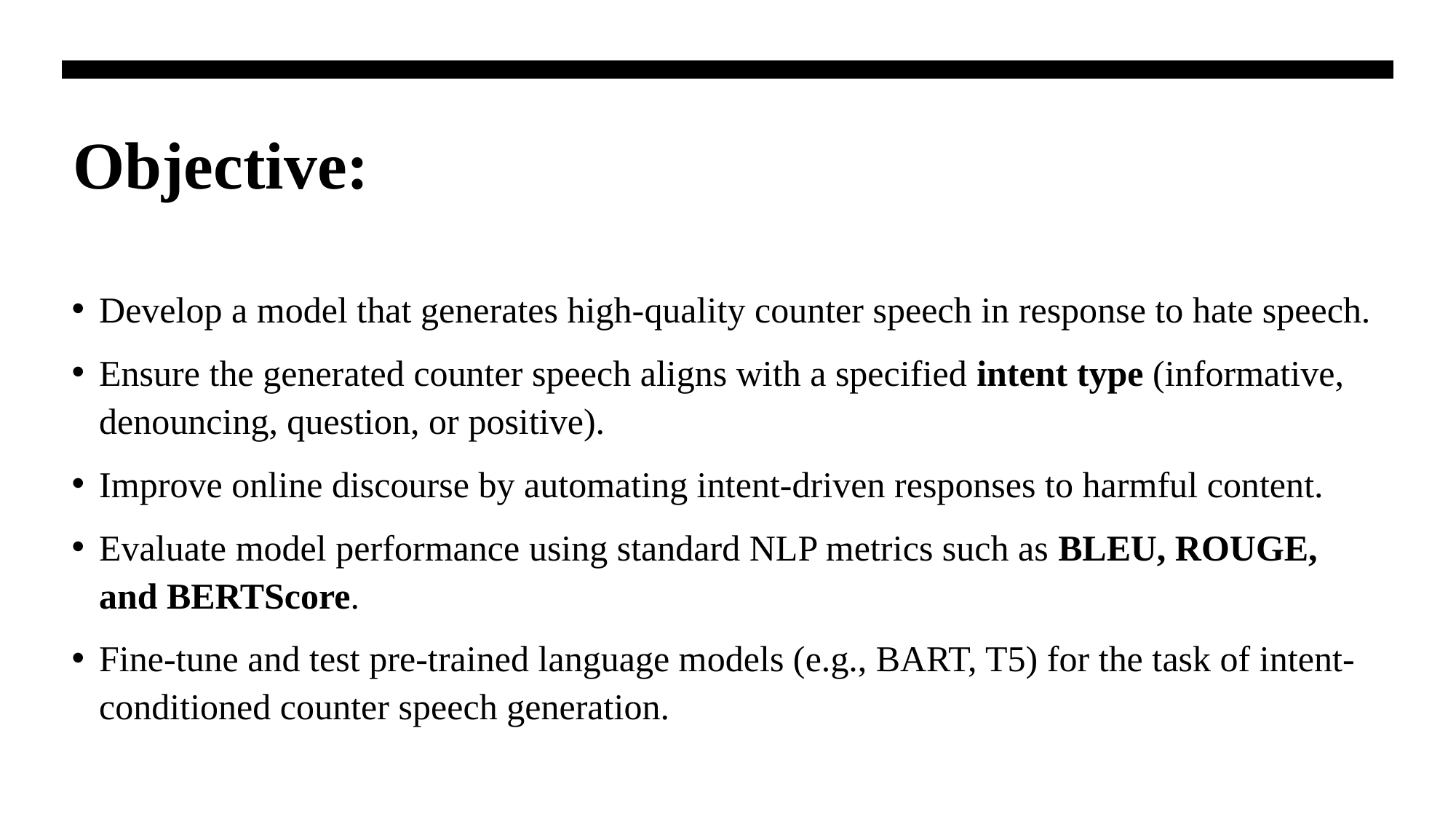

# Objective:
Develop a model that generates high-quality counter speech in response to hate speech.
Ensure the generated counter speech aligns with a specified intent type (informative, denouncing, question, or positive).
Improve online discourse by automating intent-driven responses to harmful content.
Evaluate model performance using standard NLP metrics such as BLEU, ROUGE, and BERTScore.
Fine-tune and test pre-trained language models (e.g., BART, T5) for the task of intent-conditioned counter speech generation.